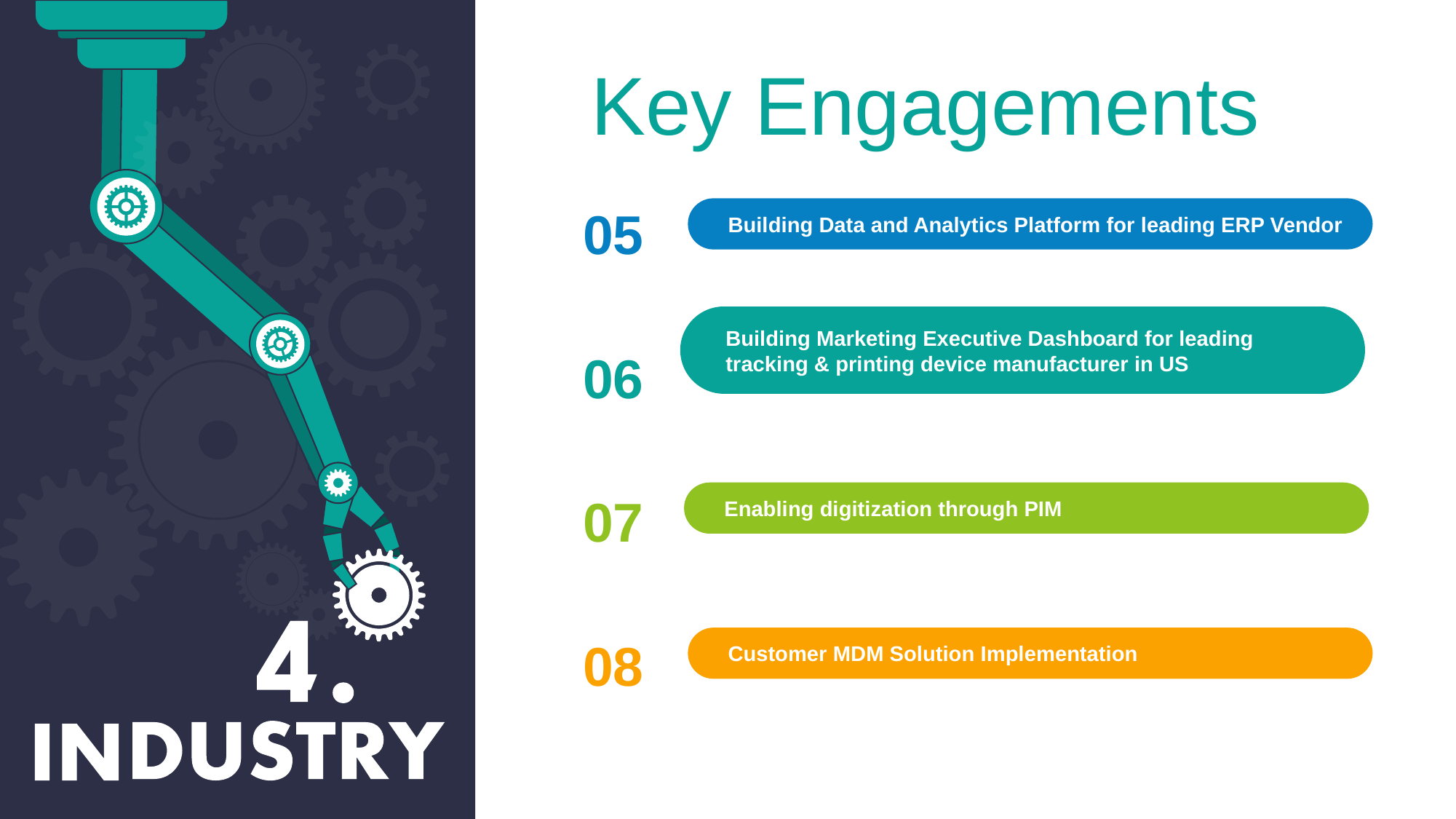

Key Engagements
05
Building Data and Analytics Platform for leading ERP Vendor
Building Marketing Executive Dashboard for leading tracking & printing device manufacturer in US

06
07
Enabling digitization through PIM
08
Customer MDM Solution Implementation